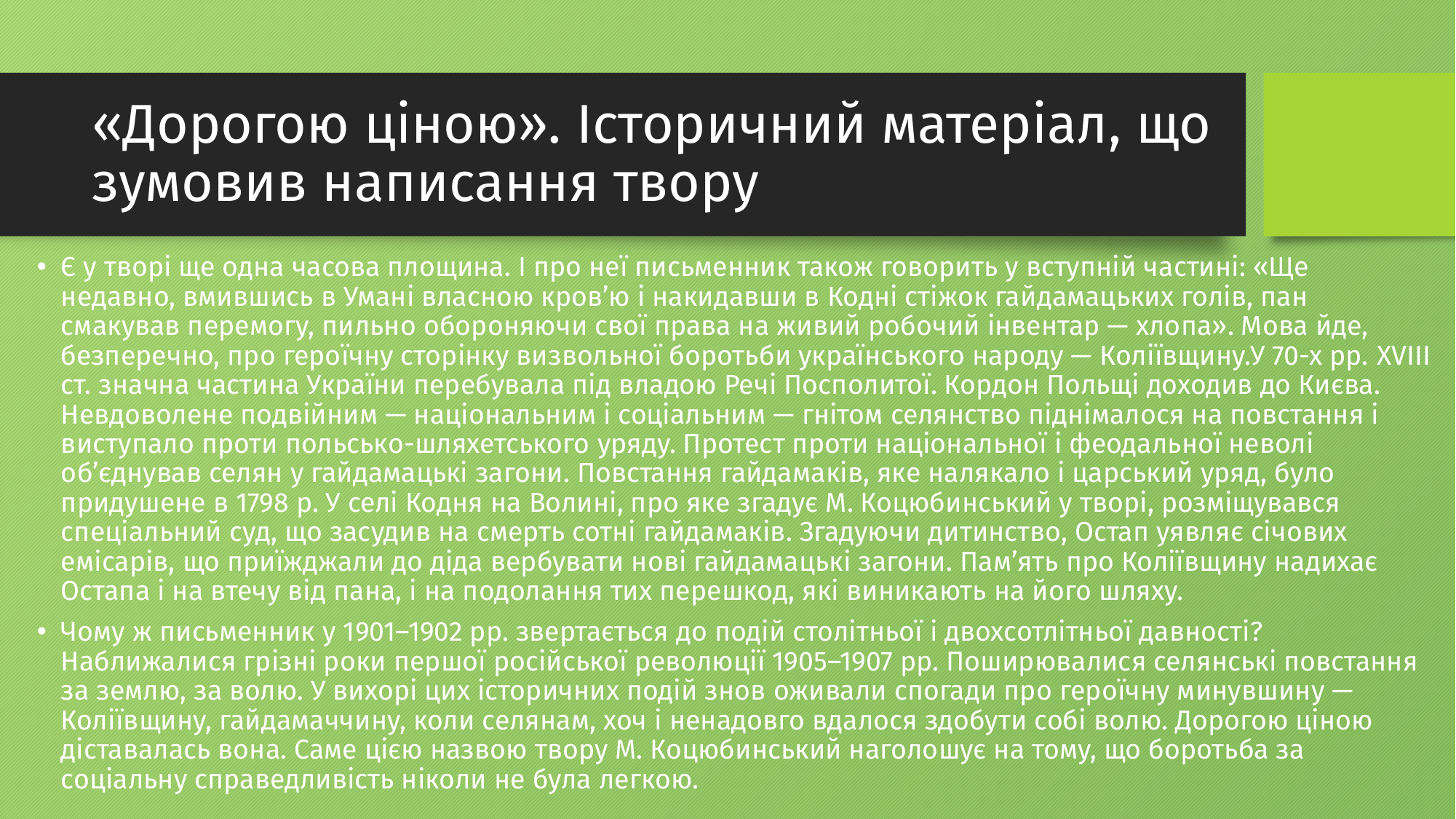

# «Дорогою ціною». Історичний матеріал, що зумовив написання твору
Є у творі ще одна часова площина. І про неї письменник також говорить у вступній частині: «Ще недавно, вмившись в Умані власною кров’ю і накидавши в Кодні стіжок гайдамацьких голів, пан смакував перемогу, пильно обороняючи свої права на живий робочий інвентар — хлопа». Мова йде, безперечно, про героїчну сторінку визвольної боротьби українського народу — Коліївщину.У 70-х рр. XVIII ст. значна частина України перебувала під владою Речі Посполитої. Кордон Польщі доходив до Києва. Невдоволене подвійним — національним і соціальним — гнітом селянство піднімалося на повстання і виступало проти польсько-шляхетського уряду. Протест проти національної і феодальної неволі об’єднував селян у гайдамацькі загони. Повстання гайдамаків, яке налякало і царський уряд, було придушене в 1798 р. У селі Кодня на Волині, про яке згадує М. Коцюбинський у творі, розміщувався спеціальний суд, що засудив на смерть сотні гайдамаків. Згадуючи дитинство, Остап уявляє січових емісарів, що приїжджали до діда вербувати нові гайдамацькі загони. Пам’ять про Коліївщину надихає Остапа і на втечу від пана, і на подолання тих перешкод, які виникають на його шляху.
Чому ж письменник у 1901–1902 рр. звертається до подій столітньої і двохсотлітньої давності? Наближалися грізні роки першої російської революції 1905–1907 рр. Поширювалися селянські повстання за землю, за волю. У вихорі цих історичних подій знов оживали спогади про героїчну минувшину — Коліївщину, гайдамаччину, коли селянам, хоч і ненадовго вдалося здобути собі волю. Дорогою ціною діставалась вона. Саме цією назвою твору М. Коцюбинський наголошує на тому, що боротьба за соціальну справедливість ніколи не була легкою.